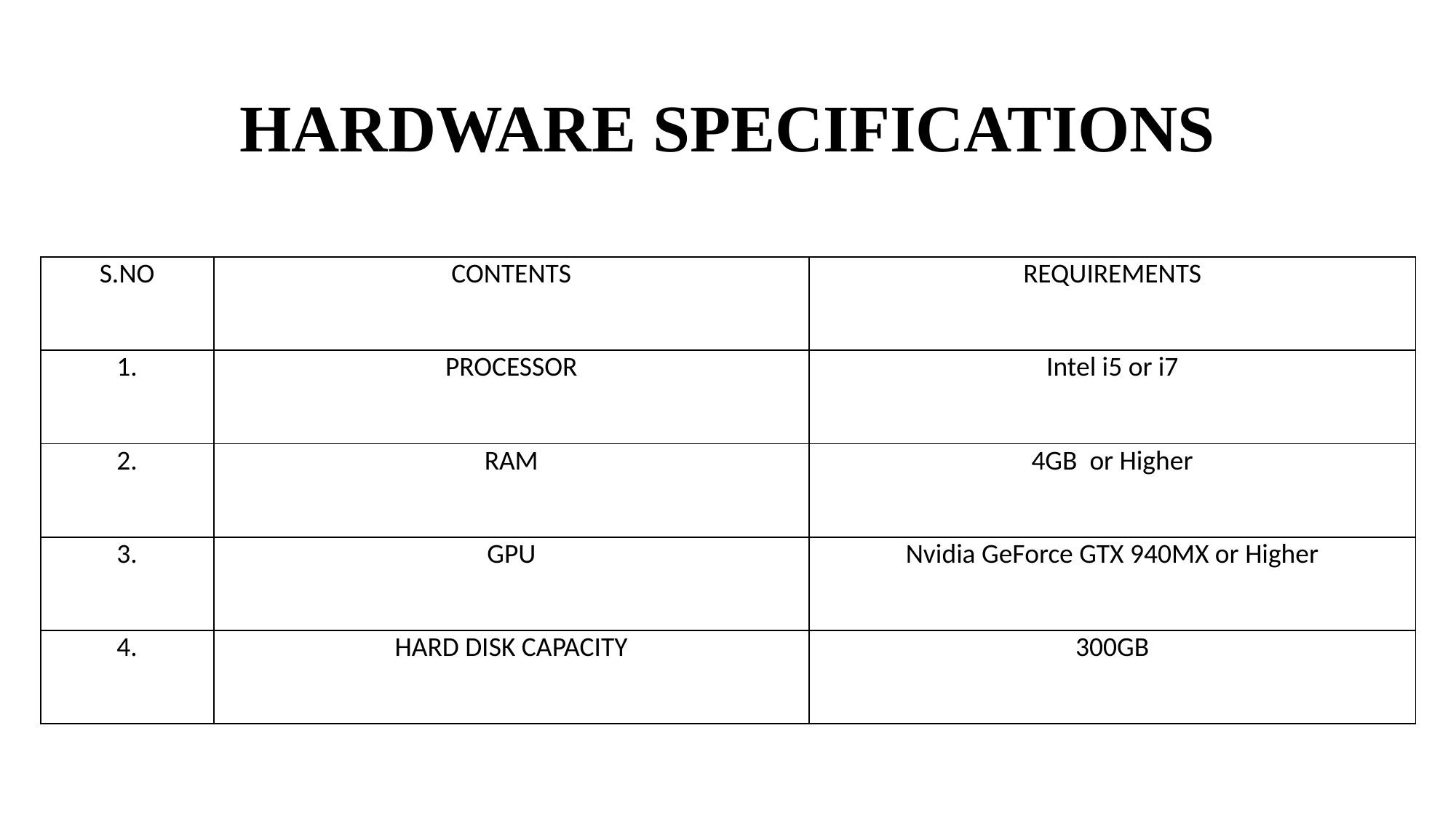

# HARDWARE SPECIFICATIONS
| S.NO | CONTENTS | REQUIREMENTS |
| --- | --- | --- |
| 1. | PROCESSOR | Intel i5 or i7 |
| 2. | RAM | 4GB or Higher |
| 3. | GPU | Nvidia GeForce GTX 940MX or Higher |
| 4. | HARD DISK CAPACITY | 300GB |